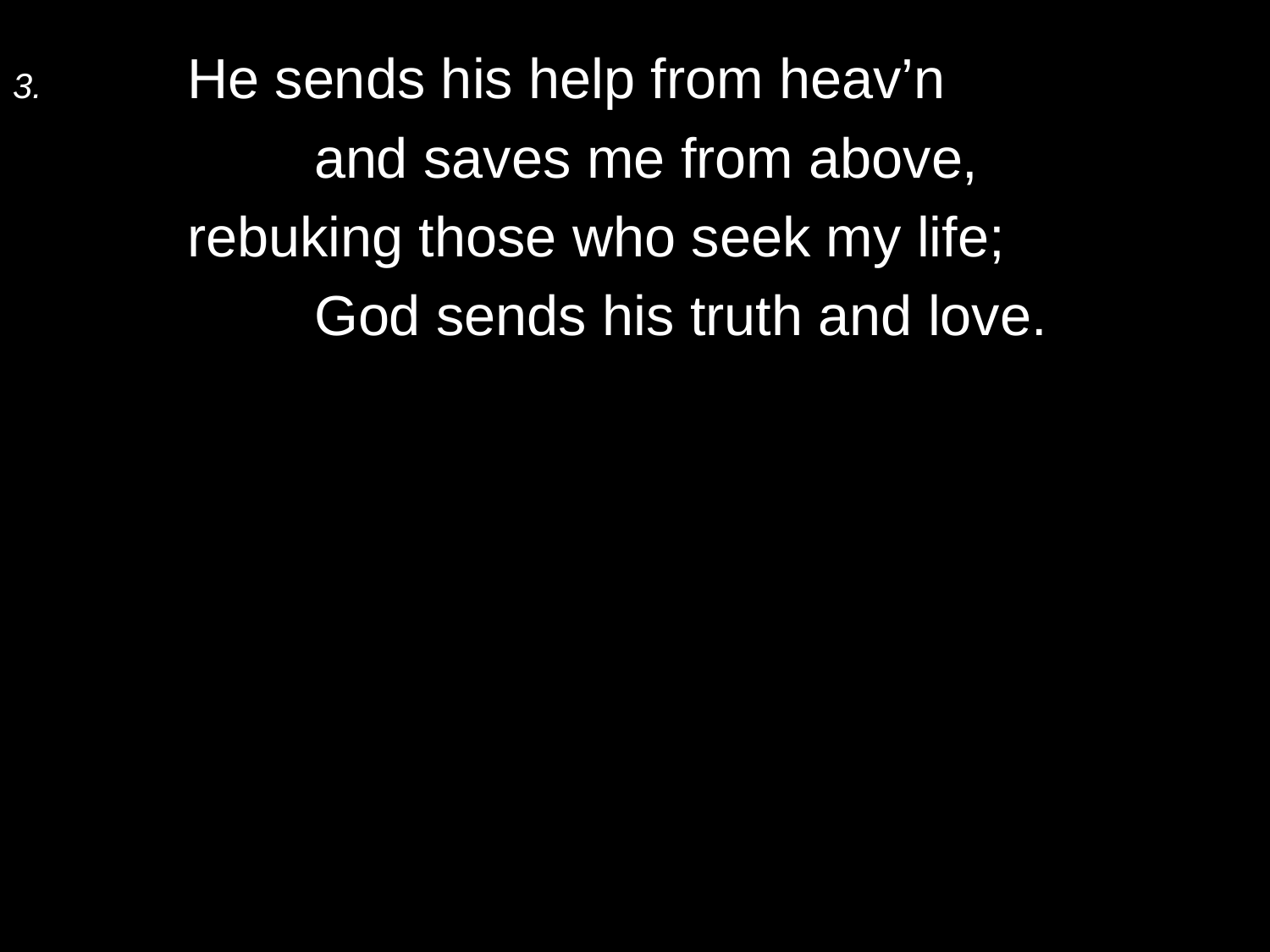

3.	He sends his help from heav’n
		and saves me from above,
	rebuking those who seek my life;
		God sends his truth and love.